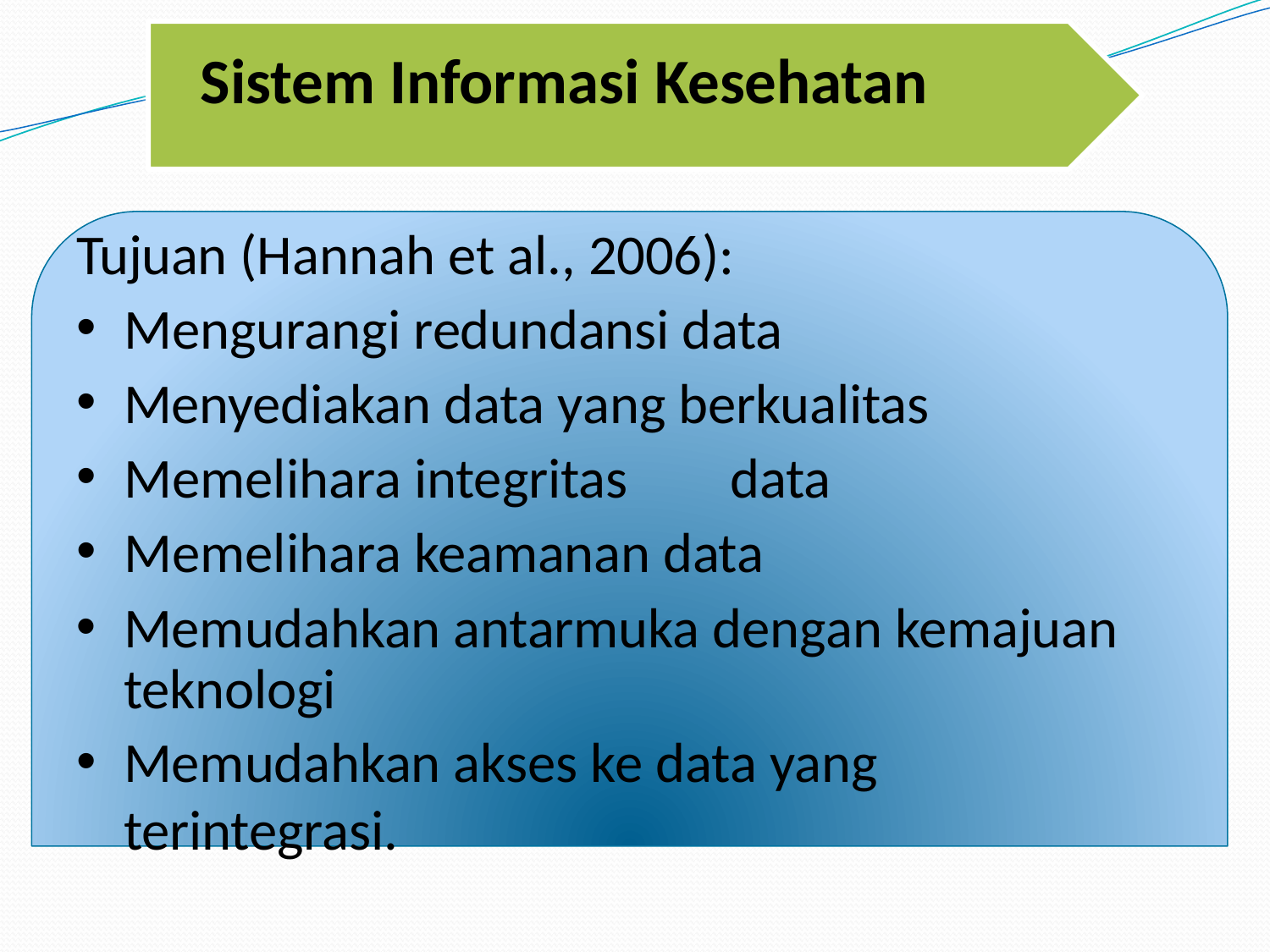

# Sistem Informasi Kesehatan
Tujuan (Hannah et al., 2006):
Mengurangi redundansi data
Menyediakan data yang berkualitas
Memelihara integritas	data
Memelihara keamanan data
Memudahkan antarmuka dengan kemajuan teknologi
Memudahkan akses ke data yang terintegrasi.